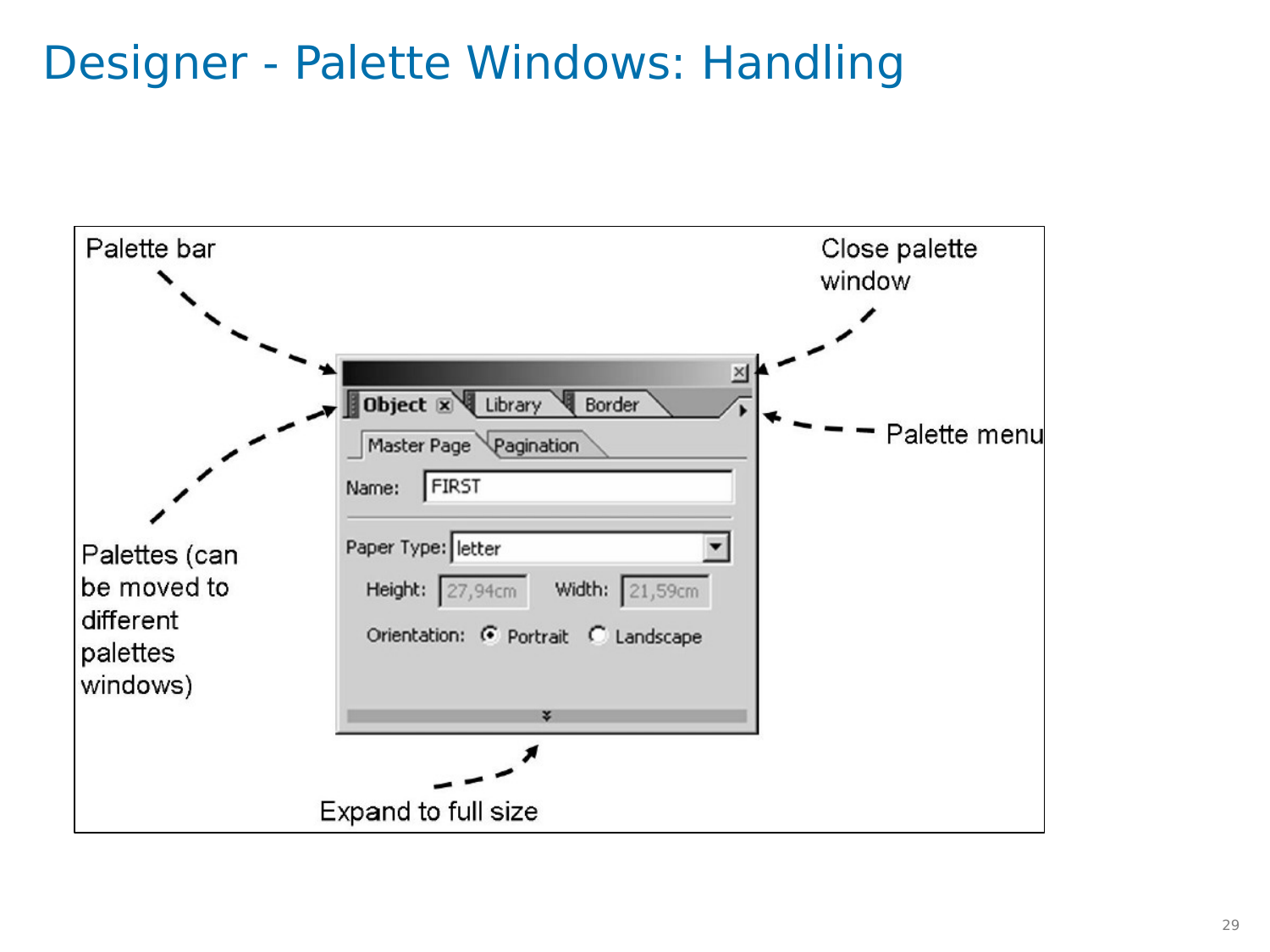

# Designer - Palette Windows: Handling

29